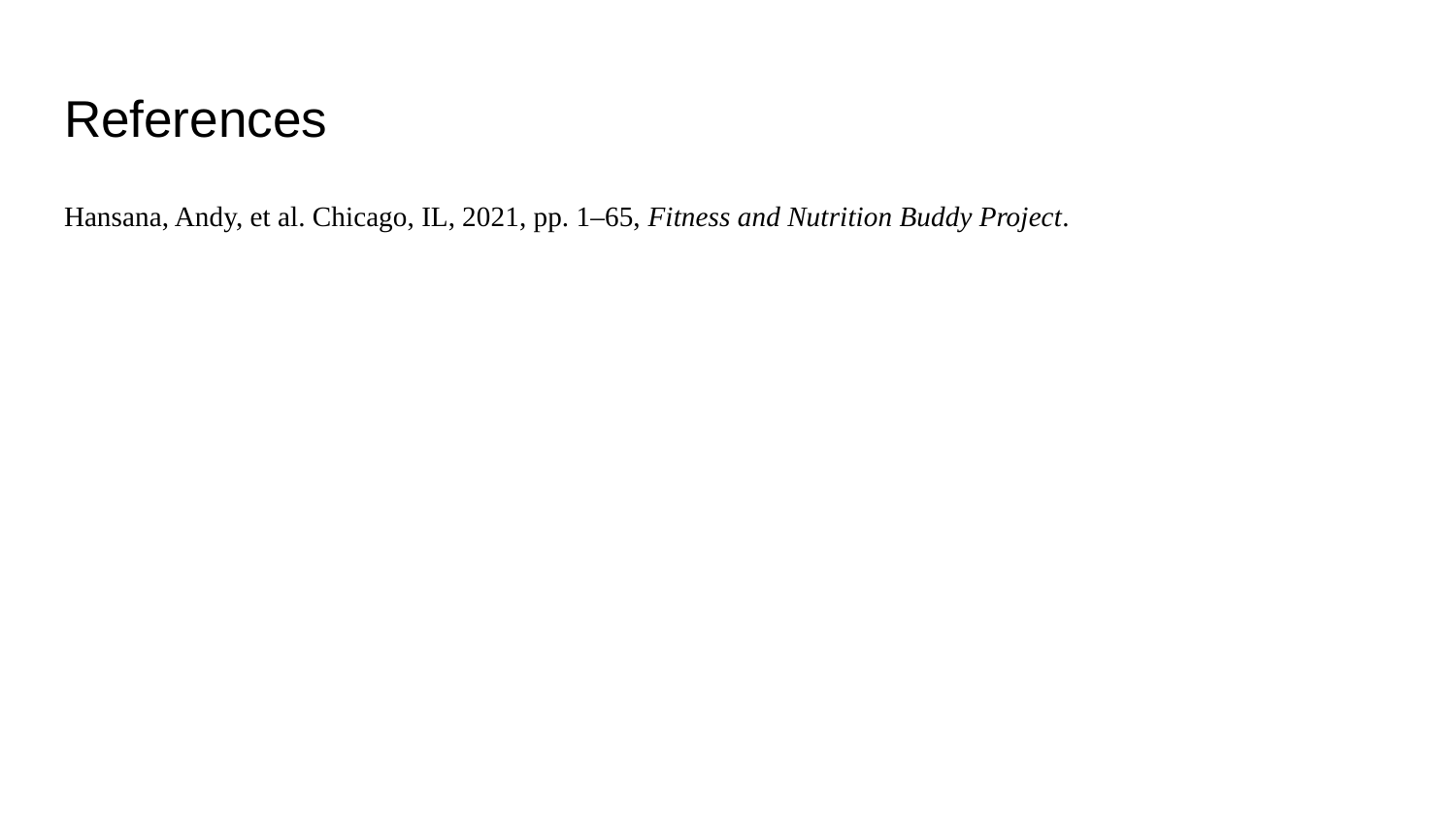

# References
Hansana, Andy, et al. Chicago, IL, 2021, pp. 1–65, Fitness and Nutrition Buddy Project.